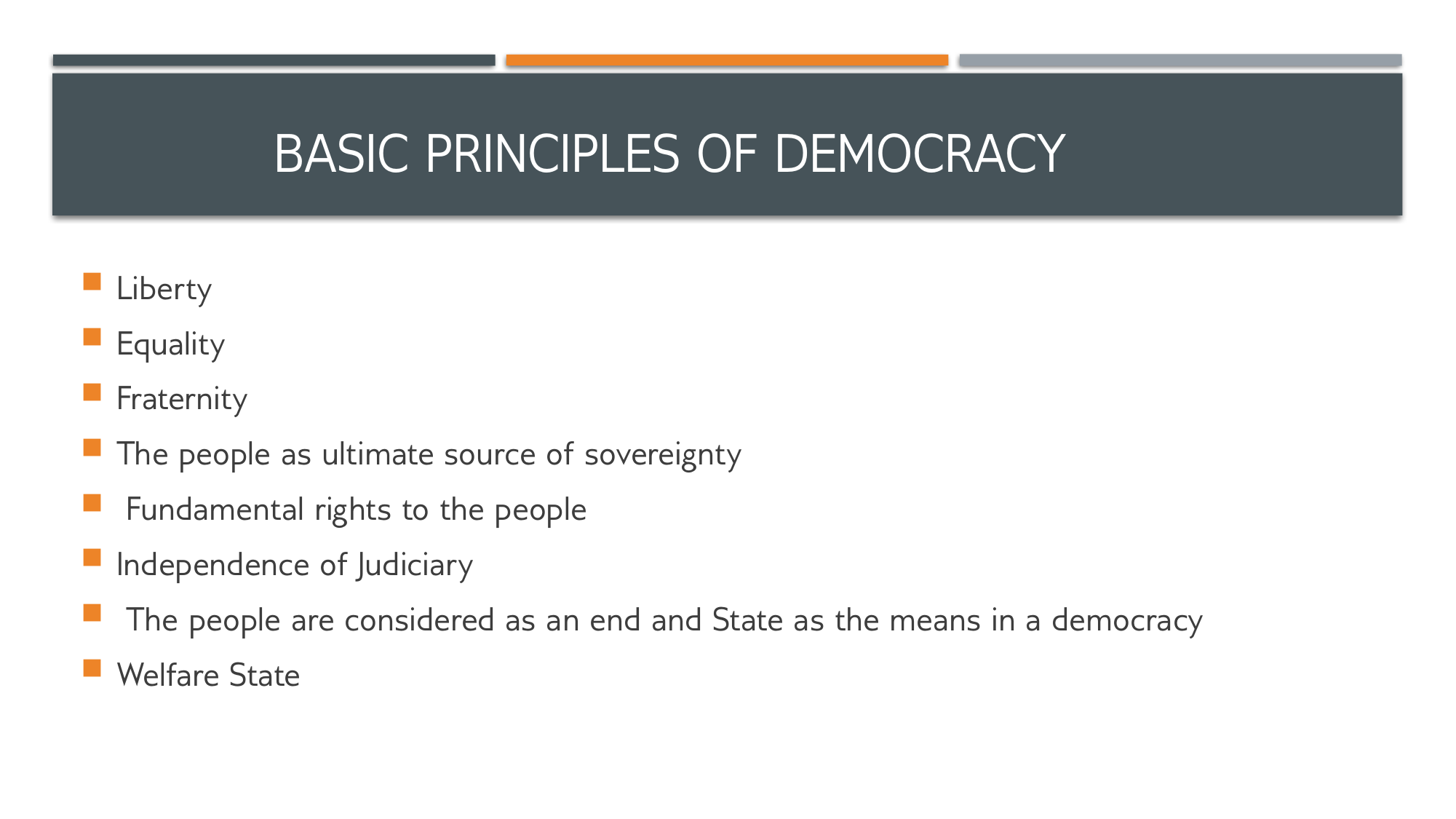

# Basic Principles of Democracy
Liberty
Equality
Fraternity
The people as ultimate source of sovereignty
 Fundamental rights to the people
Independence of Judiciary
 The people are considered as an end and State as the means in a democracy
Welfare State